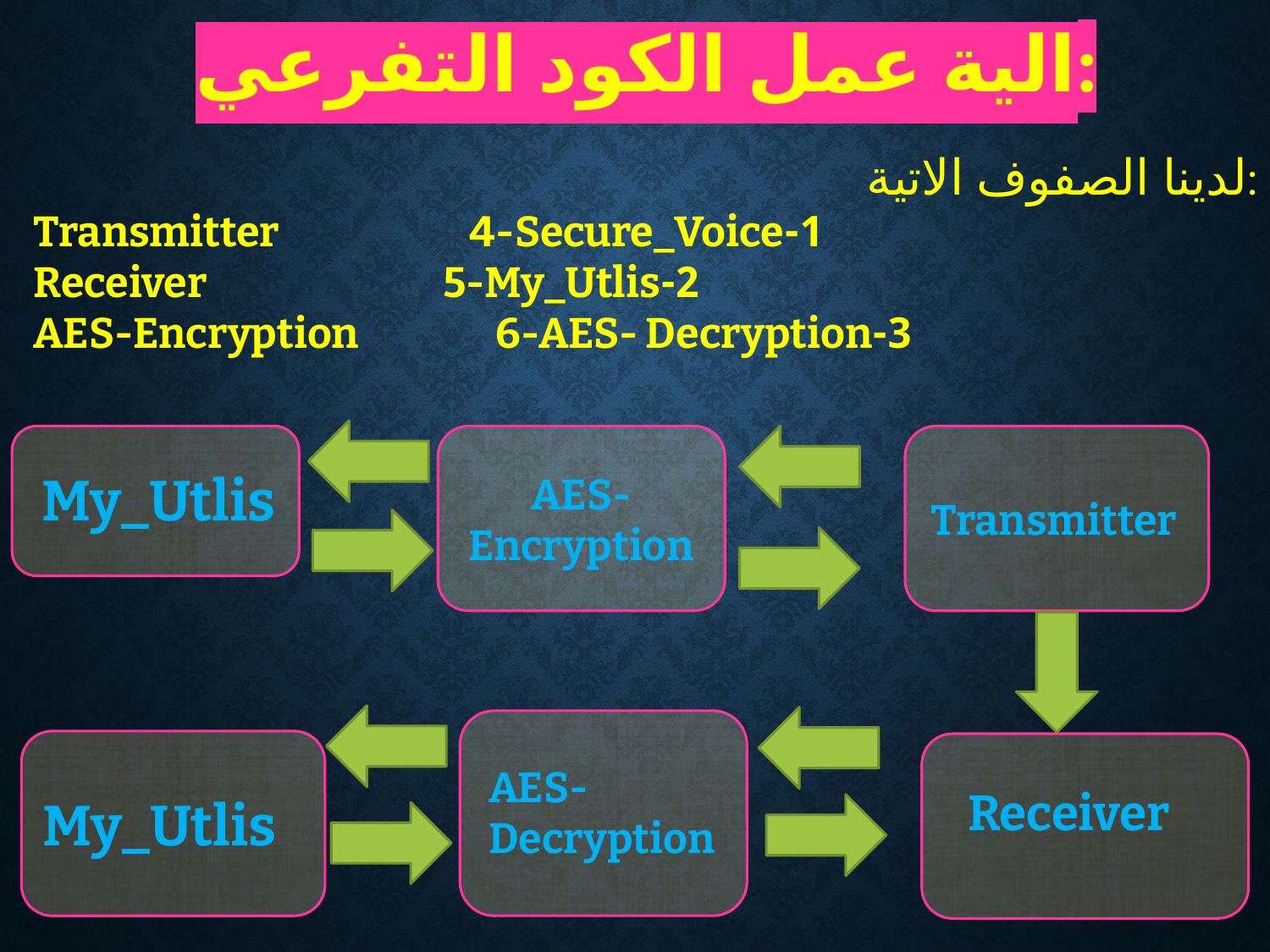

الية عمل الكود التفرعي:

لدينا الصفوف الاتية:
1-Transmitter                         4-Secure_Voice
2-Receiver                               5-My_Utlis
3-AES-Encryption                  6-AES- Decryption

AES-Encryption

Transmitter
My_Utlis

My_Utlis

AES- Decryption
Receiver